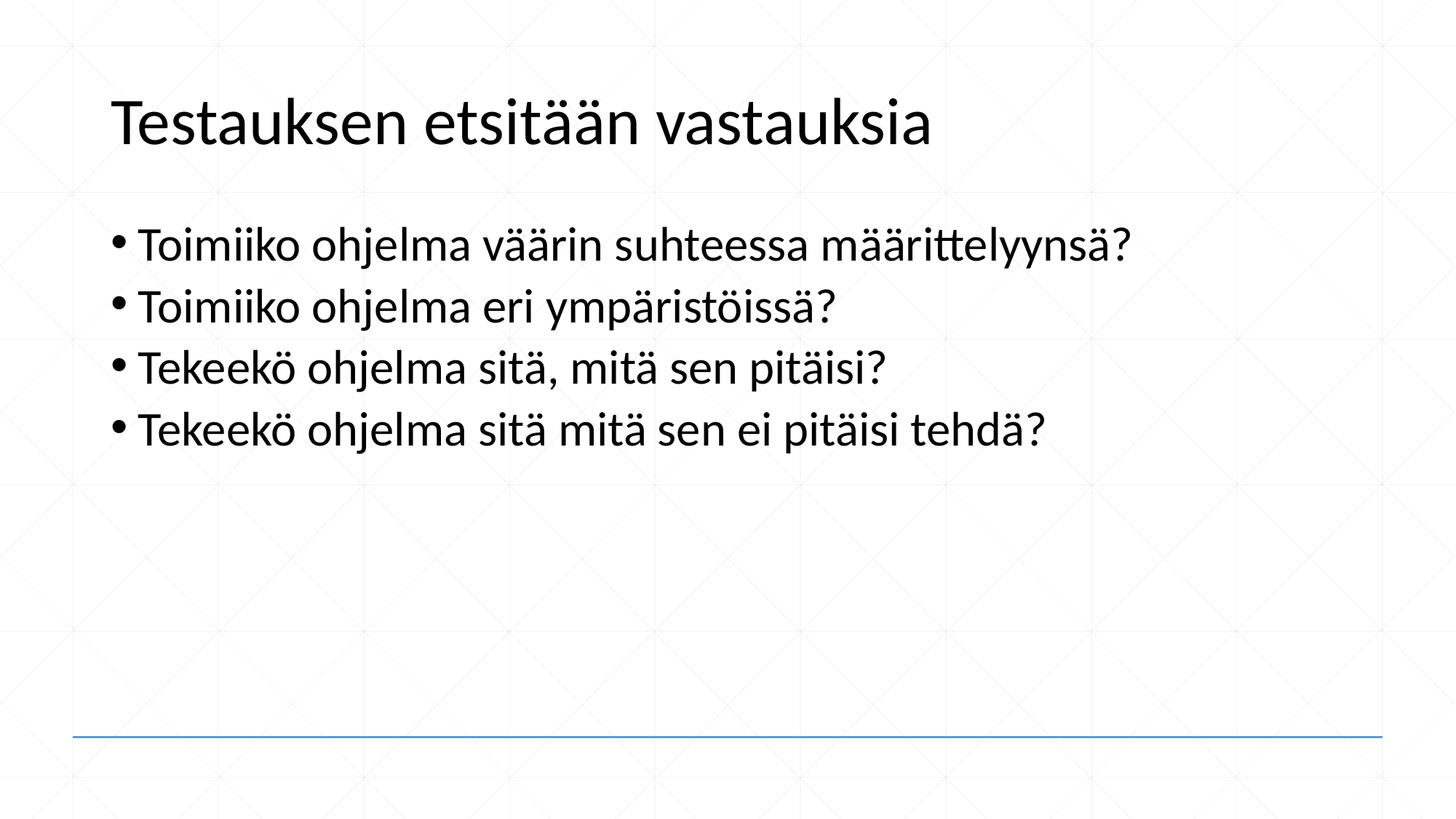

# Testauksen etsitään vastauksia
Toimiiko ohjelma väärin suhteessa määrittelyynsä?
Toimiiko ohjelma eri ympäristöissä?
Tekeekö ohjelma sitä, mitä sen pitäisi?
Tekeekö ohjelma sitä mitä sen ei pitäisi tehdä?